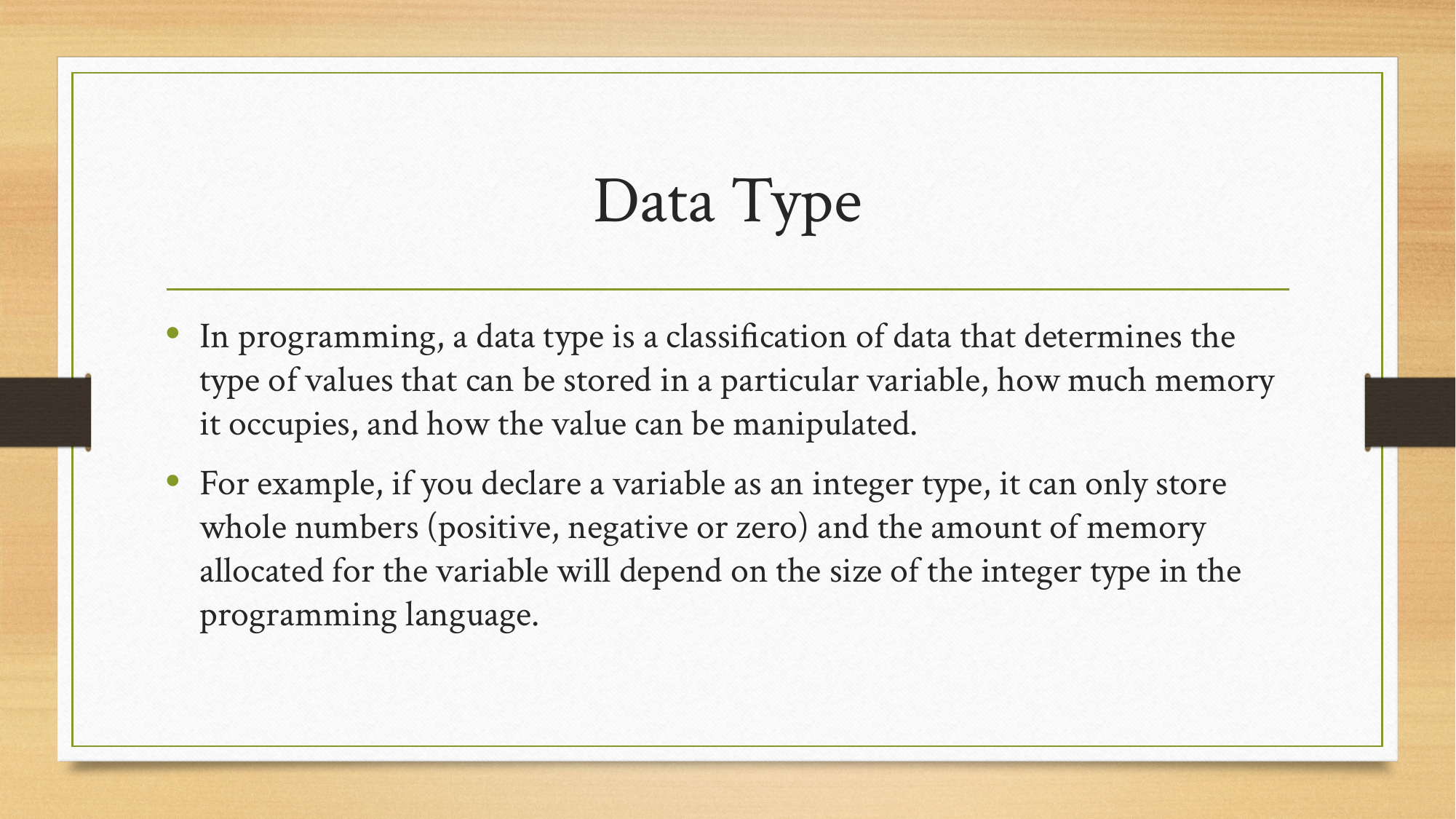

# Data Type
In programming, a data type is a classification of data that determines the type of values that can be stored in a particular variable, how much memory it occupies, and how the value can be manipulated.
For example, if you declare a variable as an integer type, it can only store whole numbers (positive, negative or zero) and the amount of memory allocated for the variable will depend on the size of the integer type in the programming language.